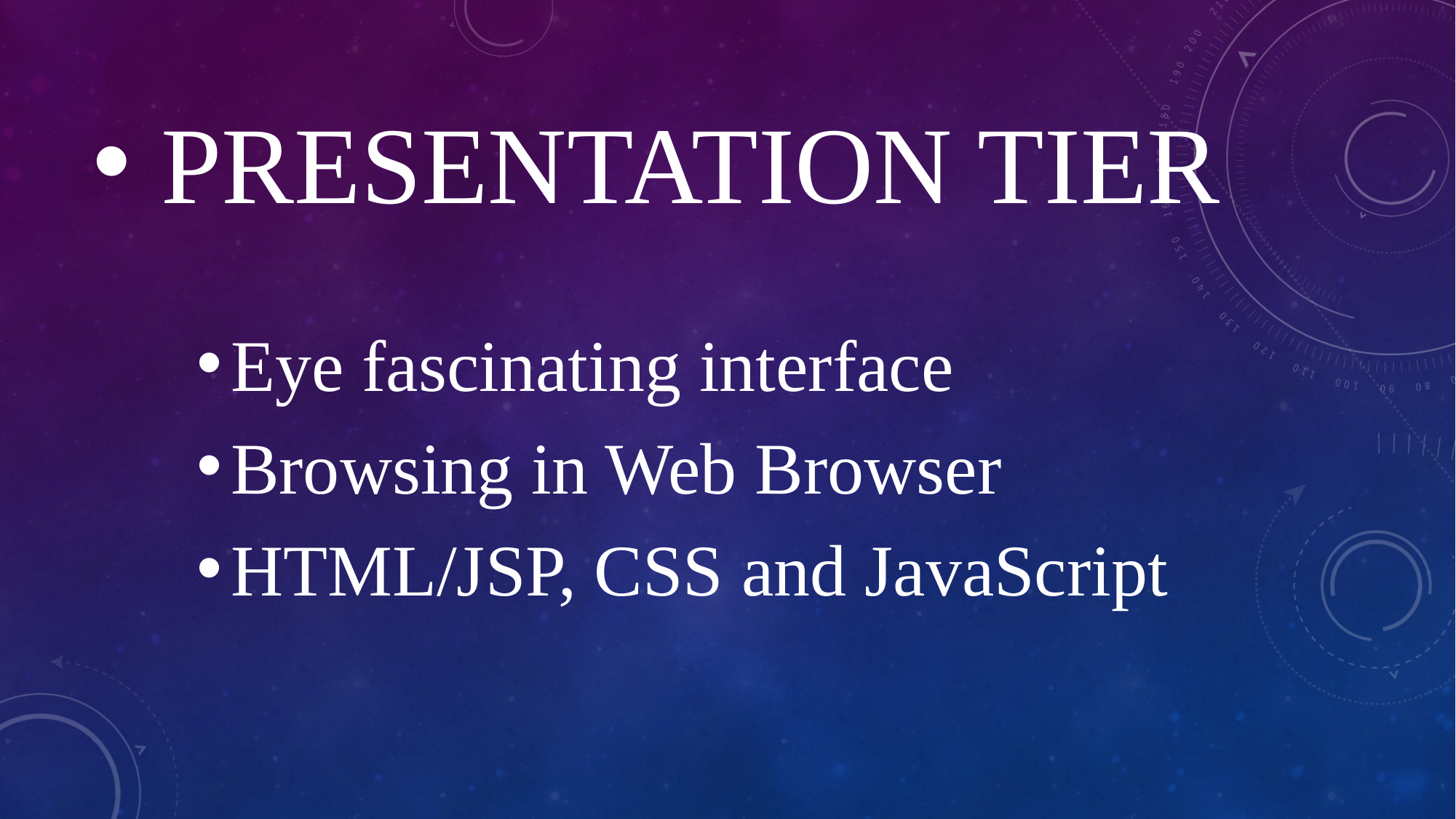

# Presentation Tier
Eye fascinating interface
Browsing in Web Browser
HTML/JSP, CSS and JavaScript